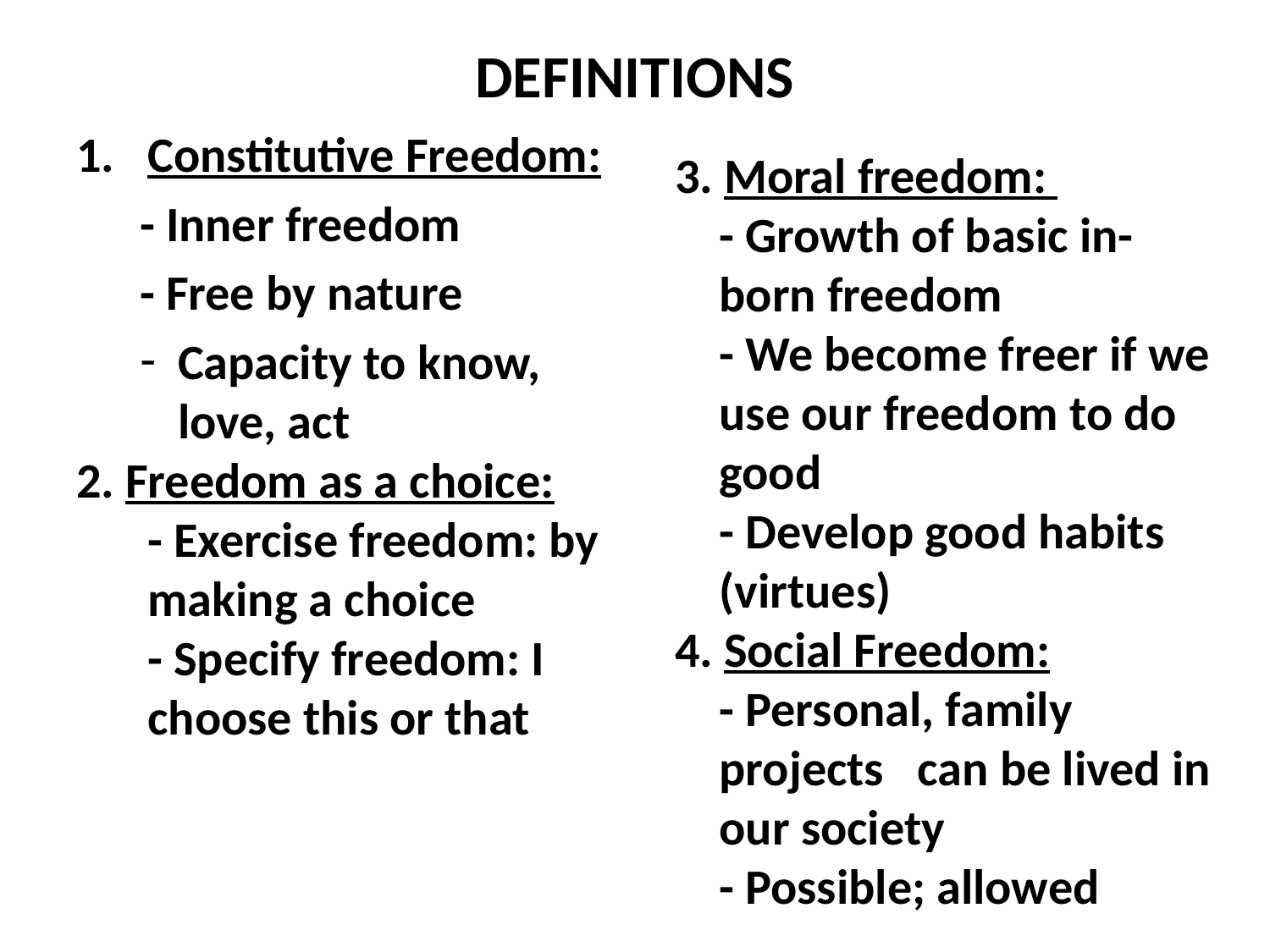

# DEFINITIONS
Constitutive Freedom:
- Inner freedom
- Free by nature
Capacity to know, love, act
2. Freedom as a choice:
	- Exercise freedom: by making a choice
	- Specify freedom: I choose this or that

3. Moral freedom:
	- Growth of basic in-born freedom
	- We become freer if we use our freedom to do good
	- Develop good habits (virtues)
4. Social Freedom:
	- Personal, family projects   can be lived in our society
	- Possible; allowed